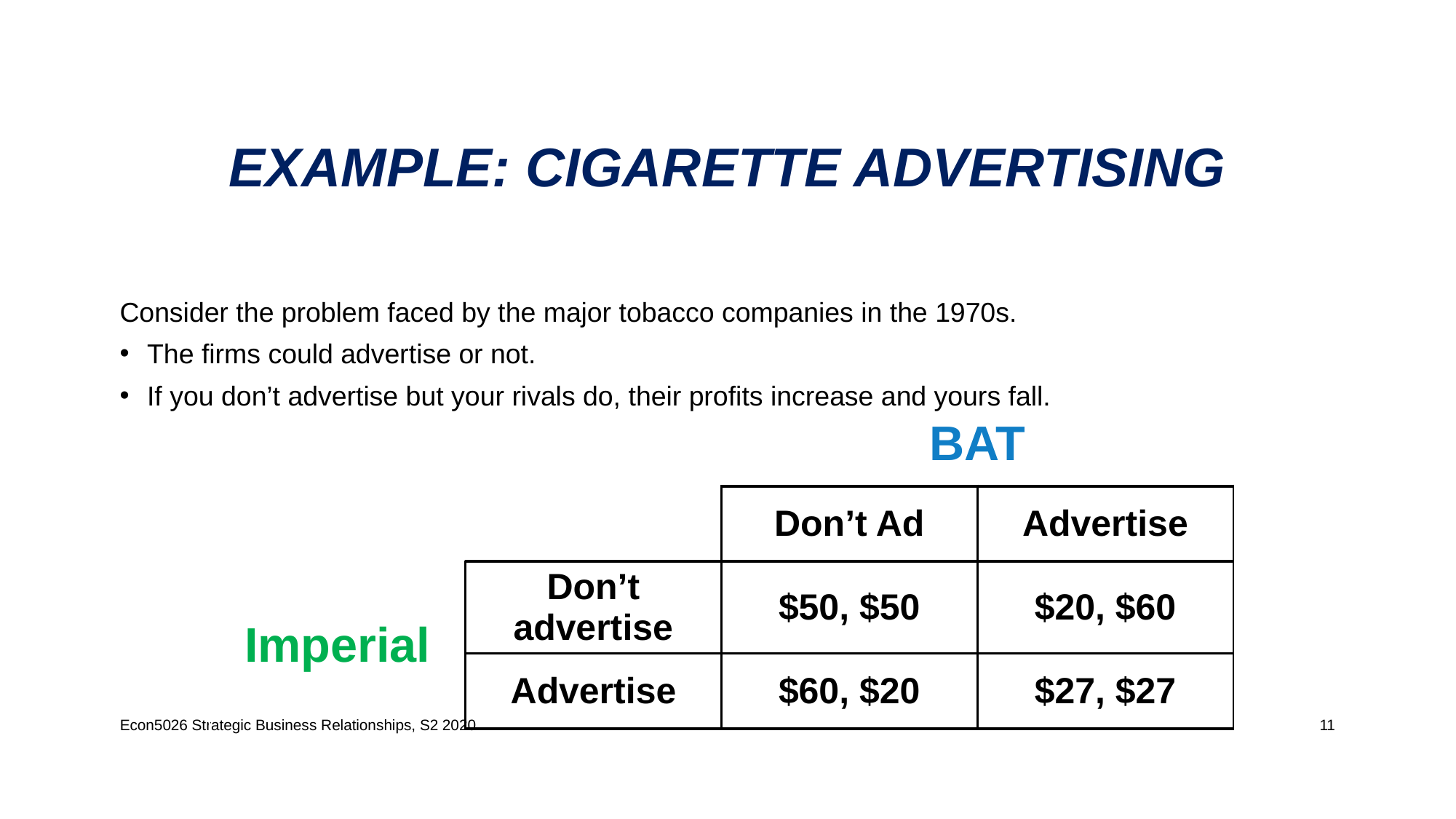

# Example: cigarette advertising
Consider the problem faced by the major tobacco companies in the 1970s.
The firms could advertise or not.
If you don’t advertise but your rivals do, their profits increase and yours fall.
|  |  | BAT |  |
| --- | --- | --- | --- |
|  |  | Don’t Ad | Advertise |
| Imperial | Don’t advertise | $50, $50 | $20, $60 |
|  | Advertise | $60, $20 | $27, $27 |
Econ5026 Strategic Business Relationships, S2 2020
11